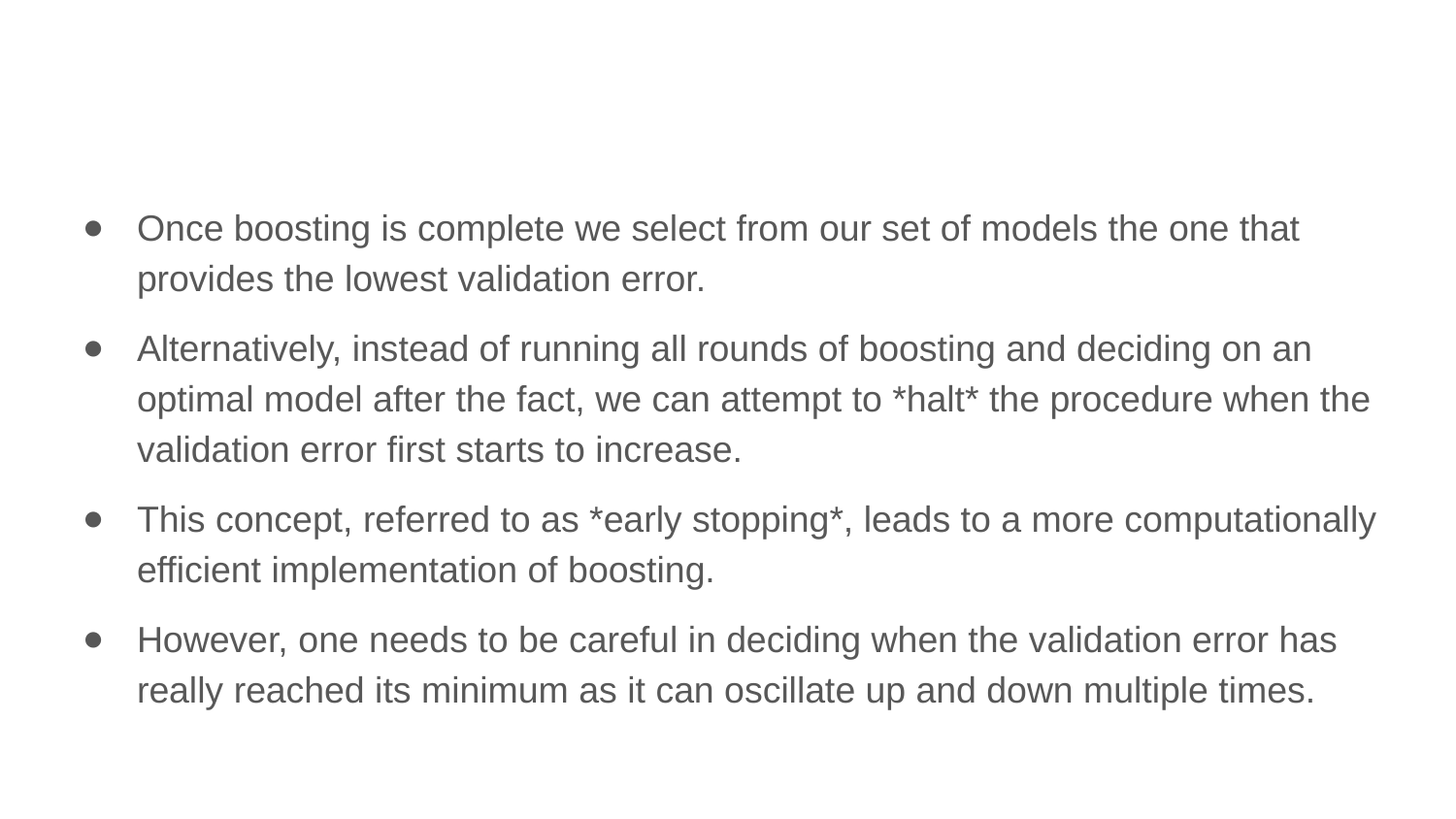

Once boosting is complete we select from our set of models the one that provides the lowest validation error.
Alternatively, instead of running all rounds of boosting and deciding on an optimal model after the fact, we can attempt to *halt* the procedure when the validation error first starts to increase.
This concept, referred to as *early stopping*, leads to a more computationally efficient implementation of boosting.
However, one needs to be careful in deciding when the validation error has really reached its minimum as it can oscillate up and down multiple times.